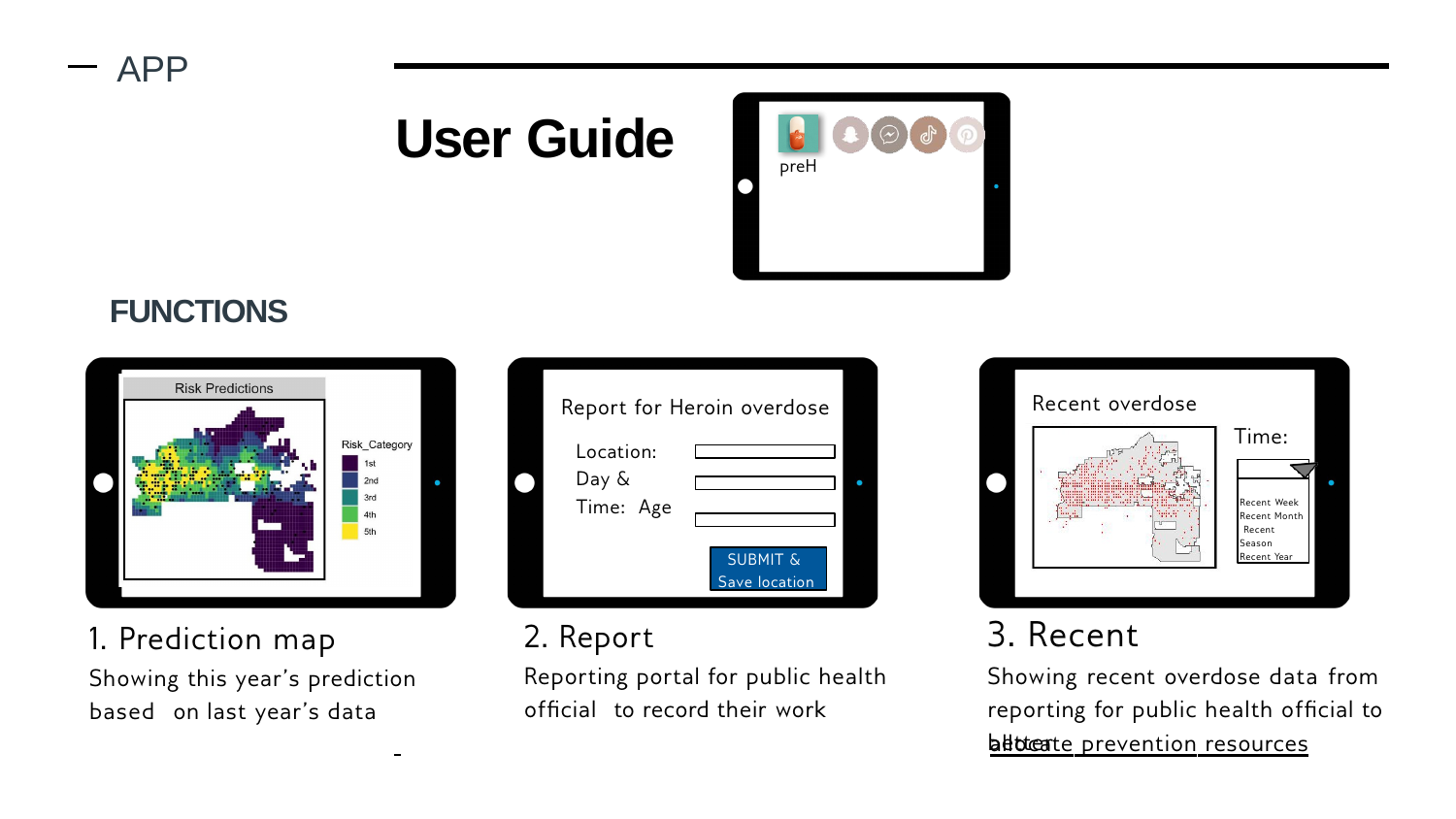

APP

# User Guide

preH
FUNCTIONS

Recent overdose
Report for Heroin overdose
Time:

Location:  Day & Time:  Age

Recent Week  Recent Month  Recent Season  Recent Year

SUBMIT &
Save location
3. Recent
Showing recent overdose data from  reporting for public health ofﬁcial to better
2. Report
Reporting portal for public health ofﬁcial  to record their work
1. Prediction map
Showing this year’s prediction based  on last year’s data
 	allocate prevention resources